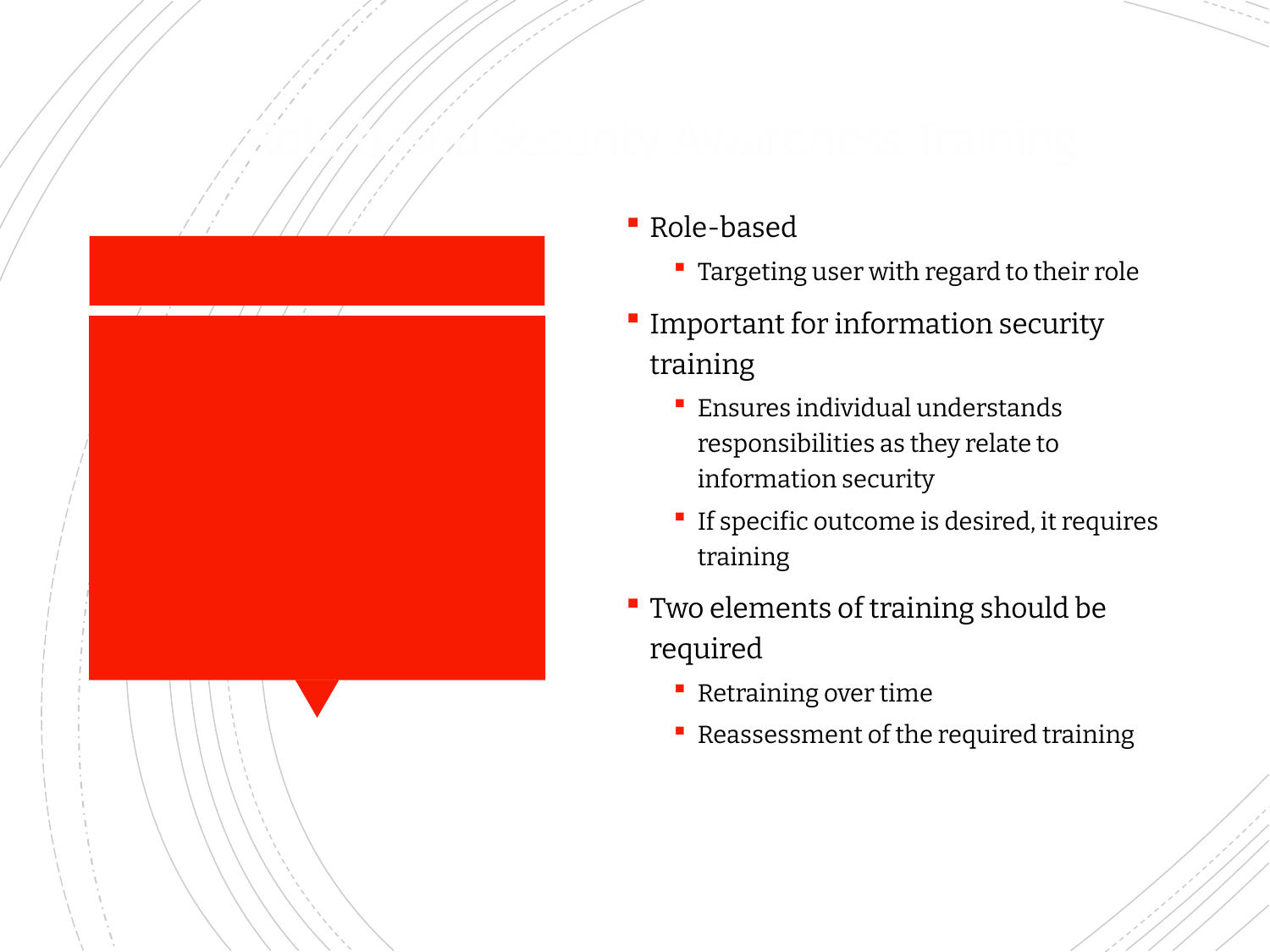

# Role-based Security Awareness Training
Role-based
Targeting user with regard to their role
Important for information security training
Ensures individual understands responsibilities as they relate to information security
If specific outcome is desired, it requires training
Two elements of training should be required
Retraining over time
Reassessment of the required training